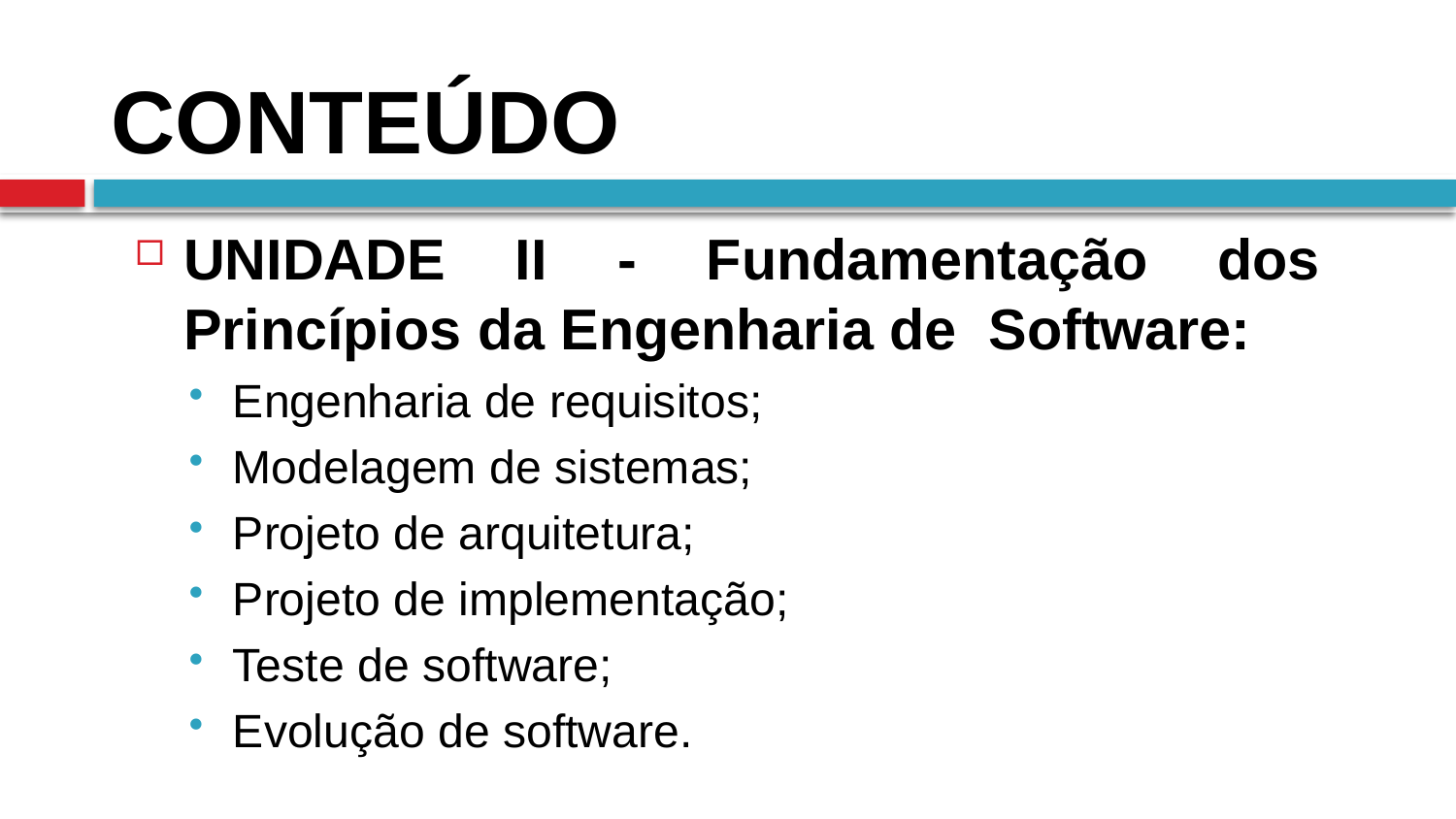

# CONTEÚDO
UNIDADE II - Fundamentação dos Princípios da Engenharia de  Software:
Engenharia de requisitos;
Modelagem de sistemas;
Projeto de arquitetura;
Projeto de implementação;
Teste de software;
Evolução de software.